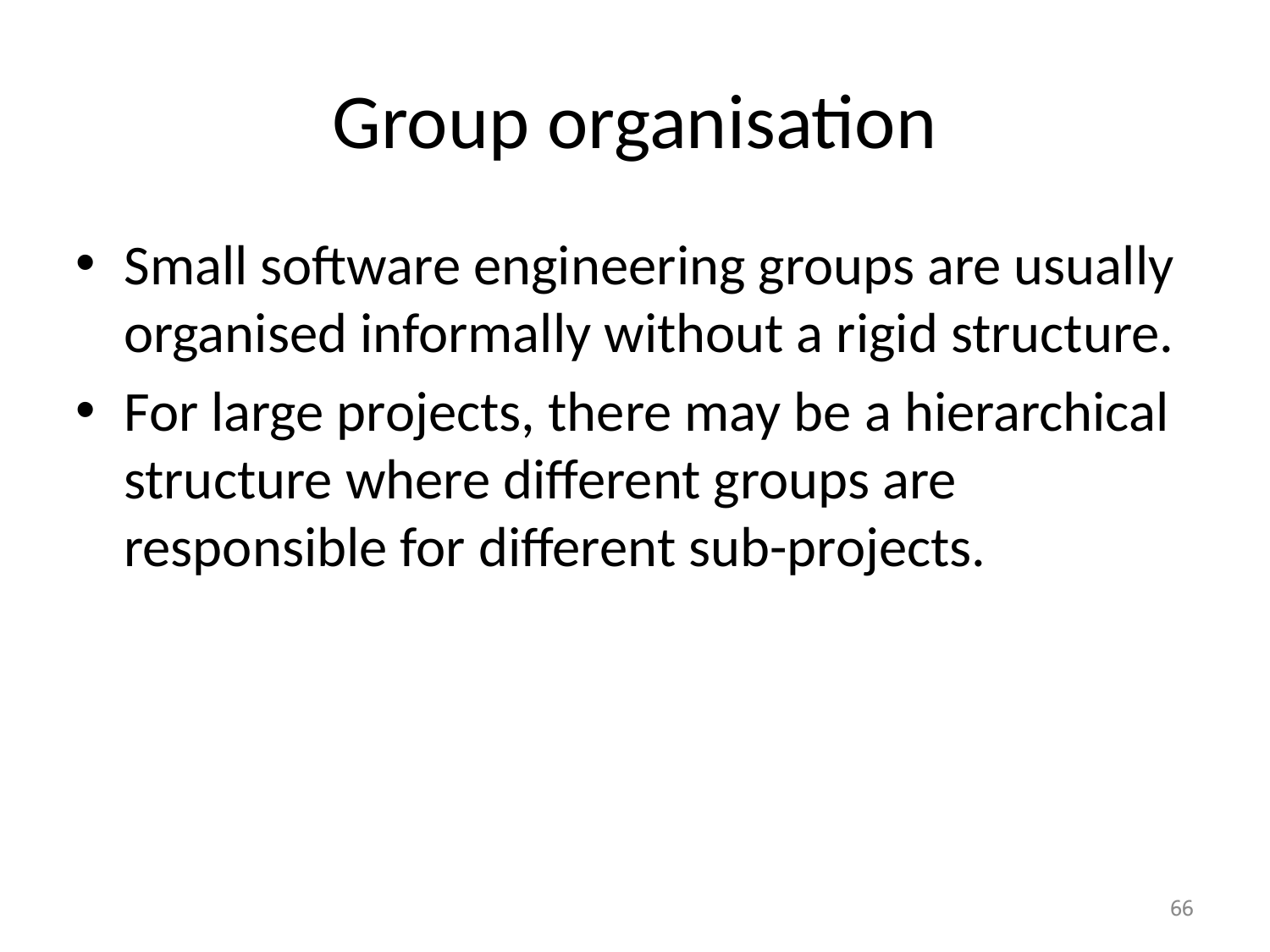

# Group organisation
Small software engineering groups are usually organised informally without a rigid structure.
For large projects, there may be a hierarchical structure where different groups are responsible for different sub-projects.
66